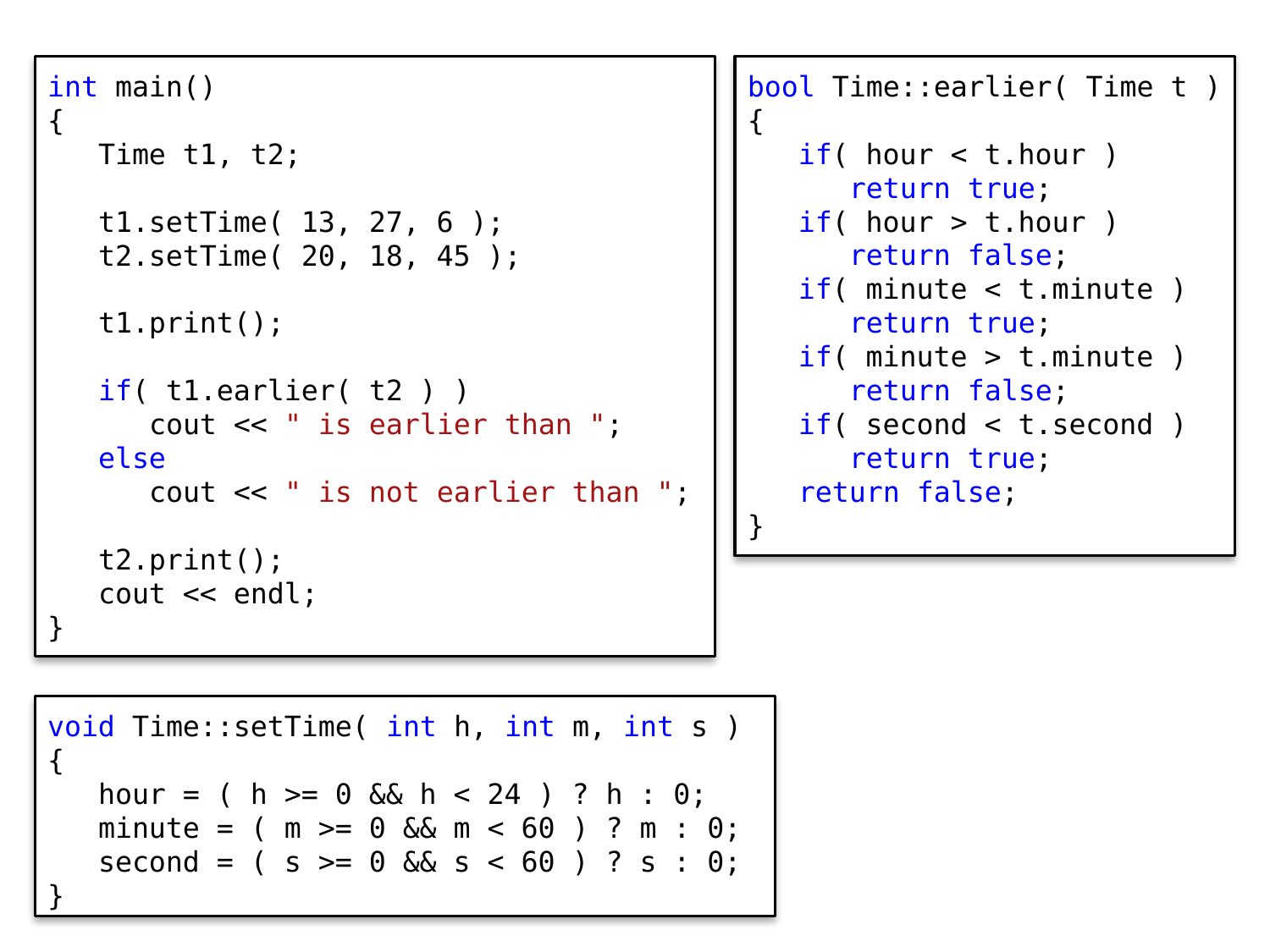

bool Time::earlier( Time t )
{
   if( hour < t.hour )
      return true;
   if( hour > t.hour )
      return false;
   if( minute < t.minute )
      return true;
   if( minute > t.minute )
      return false;
   if( second < t.second )
      return true;
   return false;
}
int main()
{
   Time t1, t2;

   t1.setTime( 13, 27, 6 );
   t2.setTime( 20, 18, 45 );

   t1.print();

   if( t1.earlier( t2 ) )
      cout << " is earlier than ";
   else
      cout << " is not earlier than ";

   t2.print();
   cout << endl;
}

void Time::setTime( int h, int m, int s )
{
   hour = ( h >= 0 && h < 24 ) ? h : 0;
   minute = ( m >= 0 && m < 60 ) ? m : 0;
   second = ( s >= 0 && s < 60 ) ? s : 0;
}